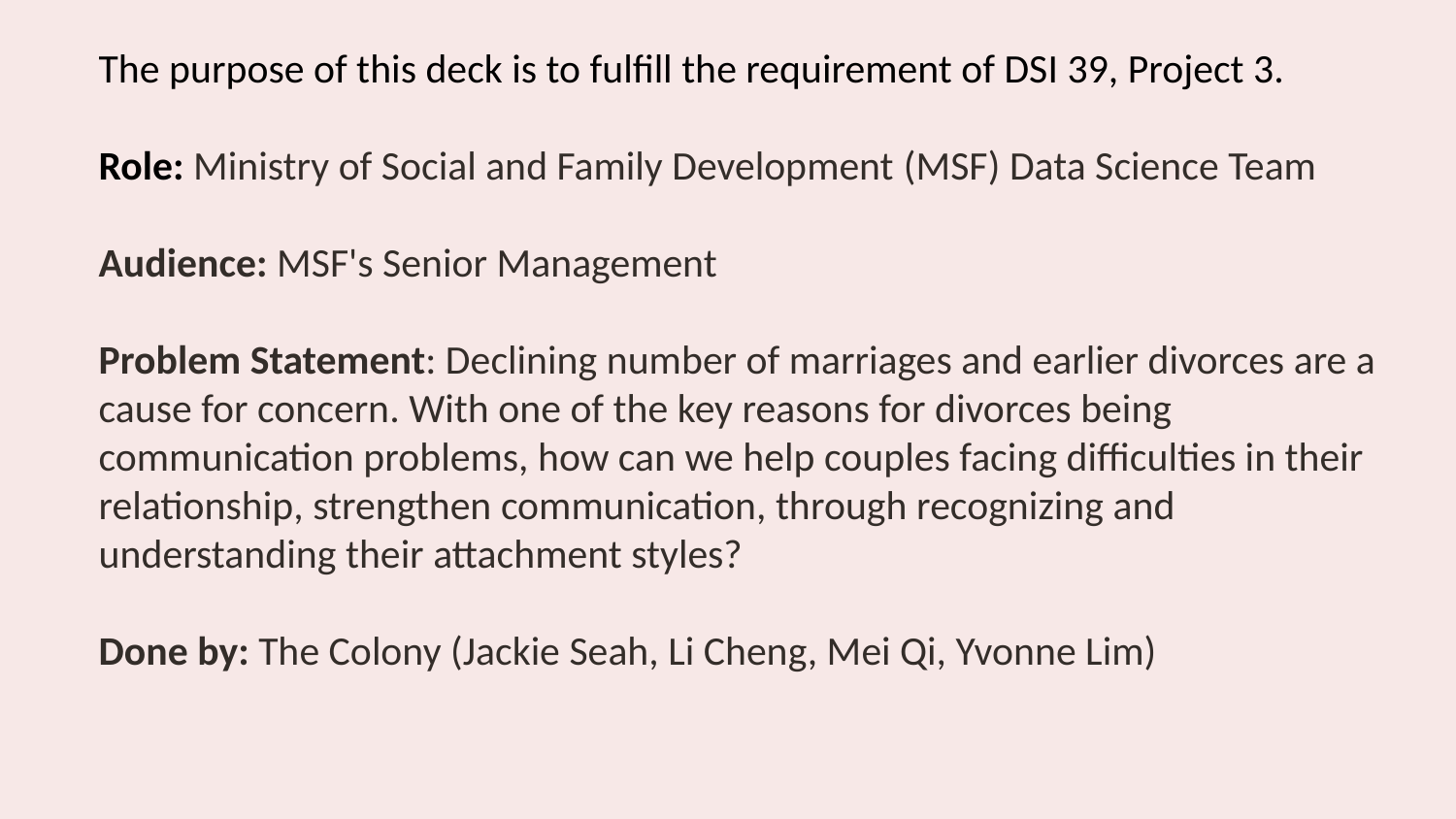

The purpose of this deck is to fulfill the requirement of DSI 39, Project 3.

Role: Ministry of Social and Family Development (MSF) Data Science Team

Audience: MSF's Senior Management

Problem Statement: Declining number of marriages and earlier divorces are a cause for concern. With one of the key reasons for divorces being communication problems, how can we help couples facing difficulties in their relationship, strengthen communication, through recognizing and understanding their attachment styles?

Done by: The Colony (Jackie Seah, Li Cheng, Mei Qi, Yvonne Lim)